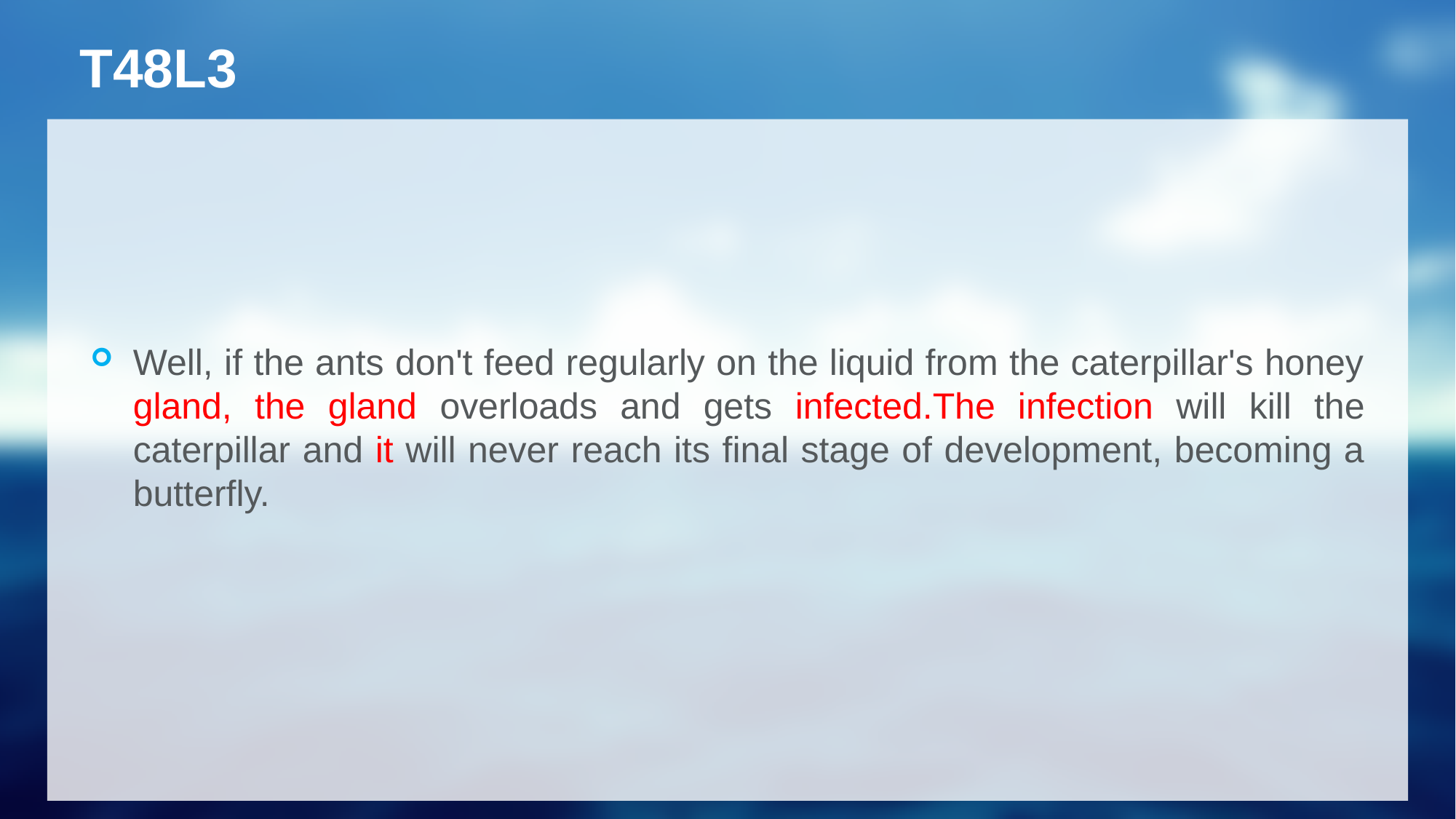

# T48L3
Well, if the ants don't feed regularly on the liquid from the caterpillar's honey gland, the gland overloads and gets infected.The infection will kill the caterpillar and it will never reach its final stage of development, becoming a butterfly.